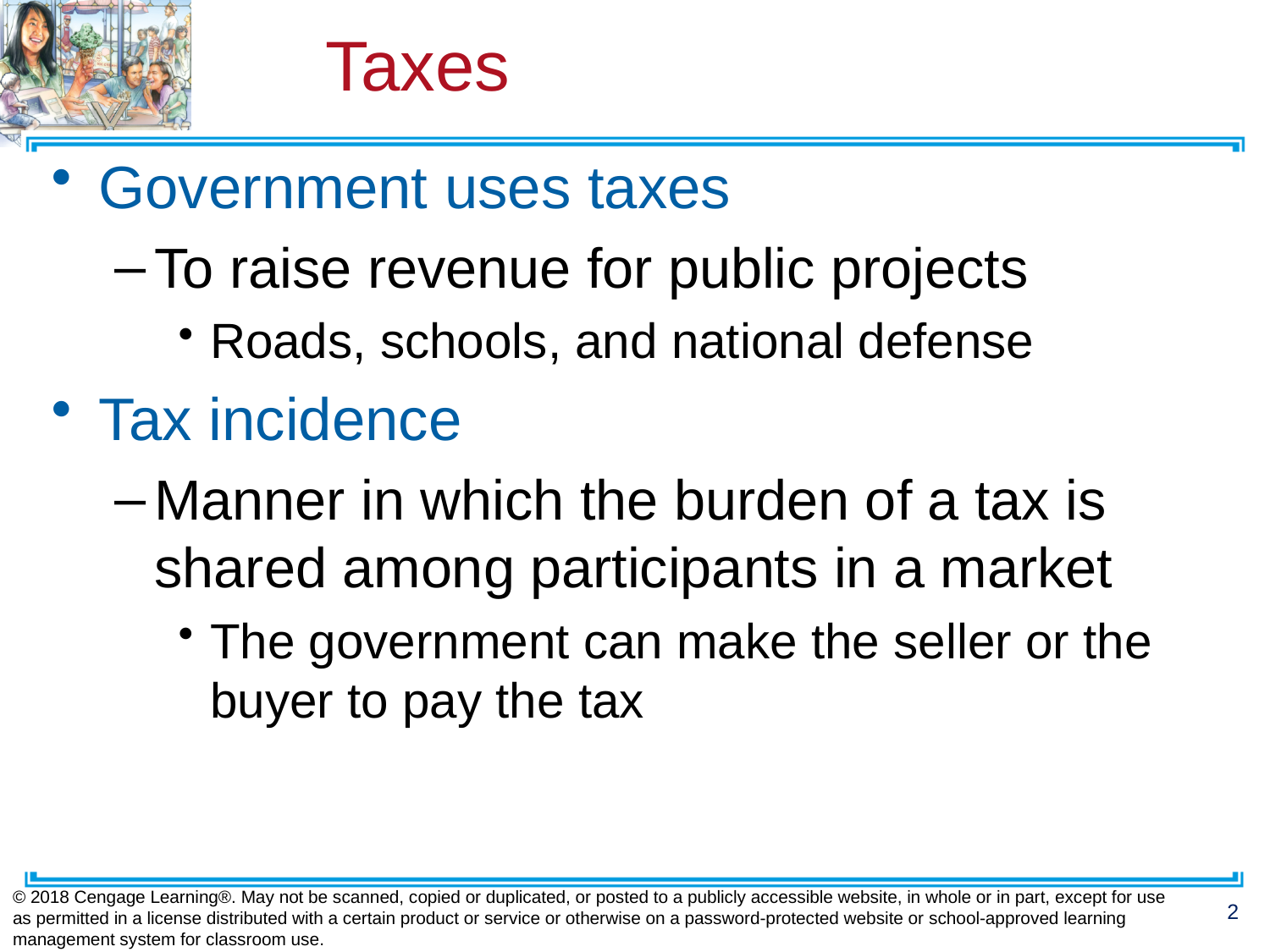

# Taxes
Government uses taxes
To raise revenue for public projects
Roads, schools, and national defense
Tax incidence
Manner in which the burden of a tax is shared among participants in a market
The government can make the seller or the buyer to pay the tax
© 2018 Cengage Learning®. May not be scanned, copied or duplicated, or posted to a publicly accessible website, in whole or in part, except for use as permitted in a license distributed with a certain product or service or otherwise on a password-protected website or school-approved learning management system for classroom use.
2